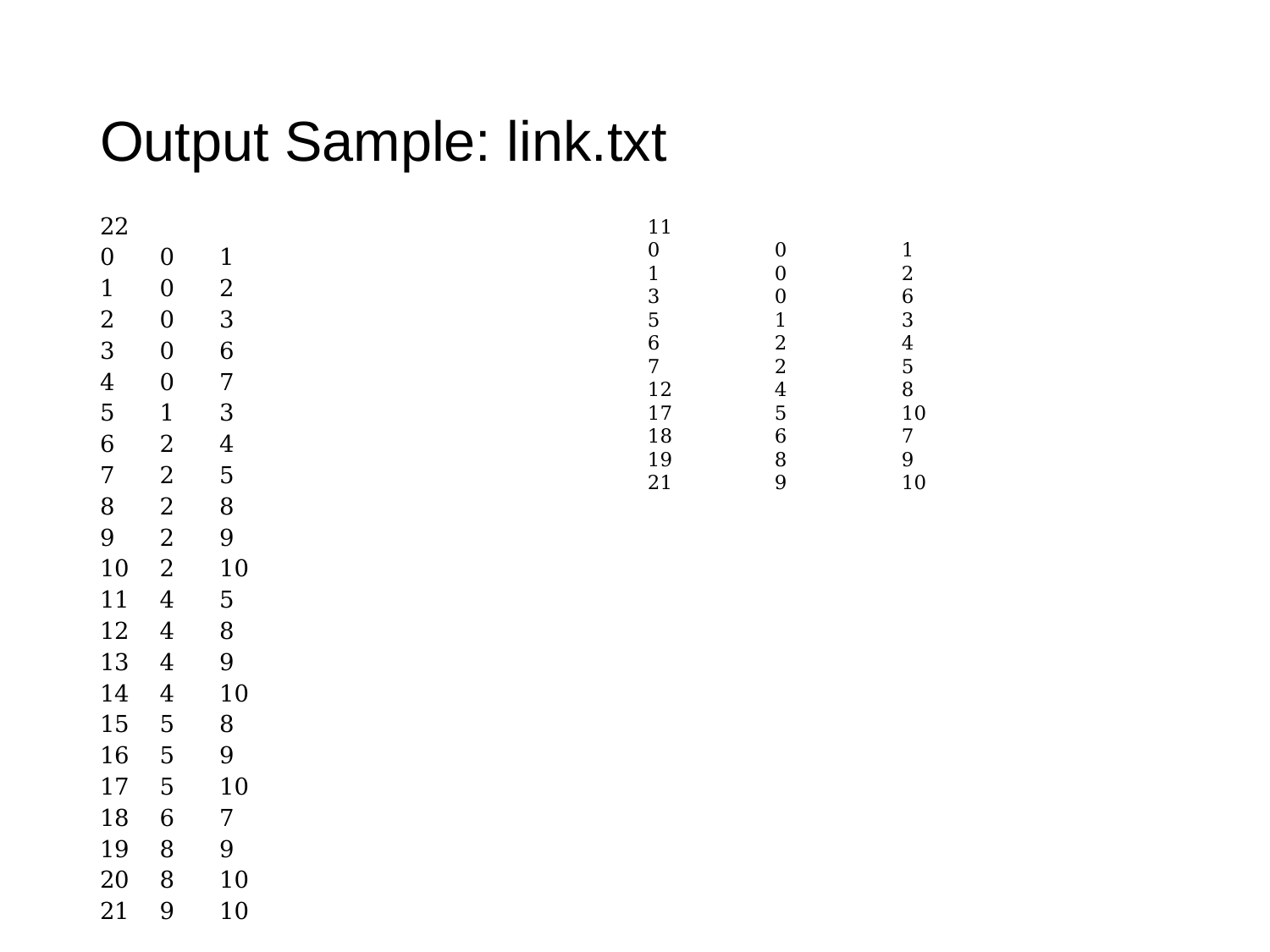

# Output Sample: link.txt
22
0	0	1
1	0	2
2	0	3
3	0	6
4	0	7
5	1	3
6	2	4
7	2	5
8	2	8
9	2	9
10	2	10
11	4	5
12	4	8
13	4	9
14	4	10
15	5	8
16	5	9
17	5	10
18	6	7
19	8	9
20	8	10
21	9	10
11
0	0	1
1	0	2
3	0	6
5	1	3
6	2	4
7	2	5
12	4	8
17	5	10
18	6	7
19	8	9
21	9	10